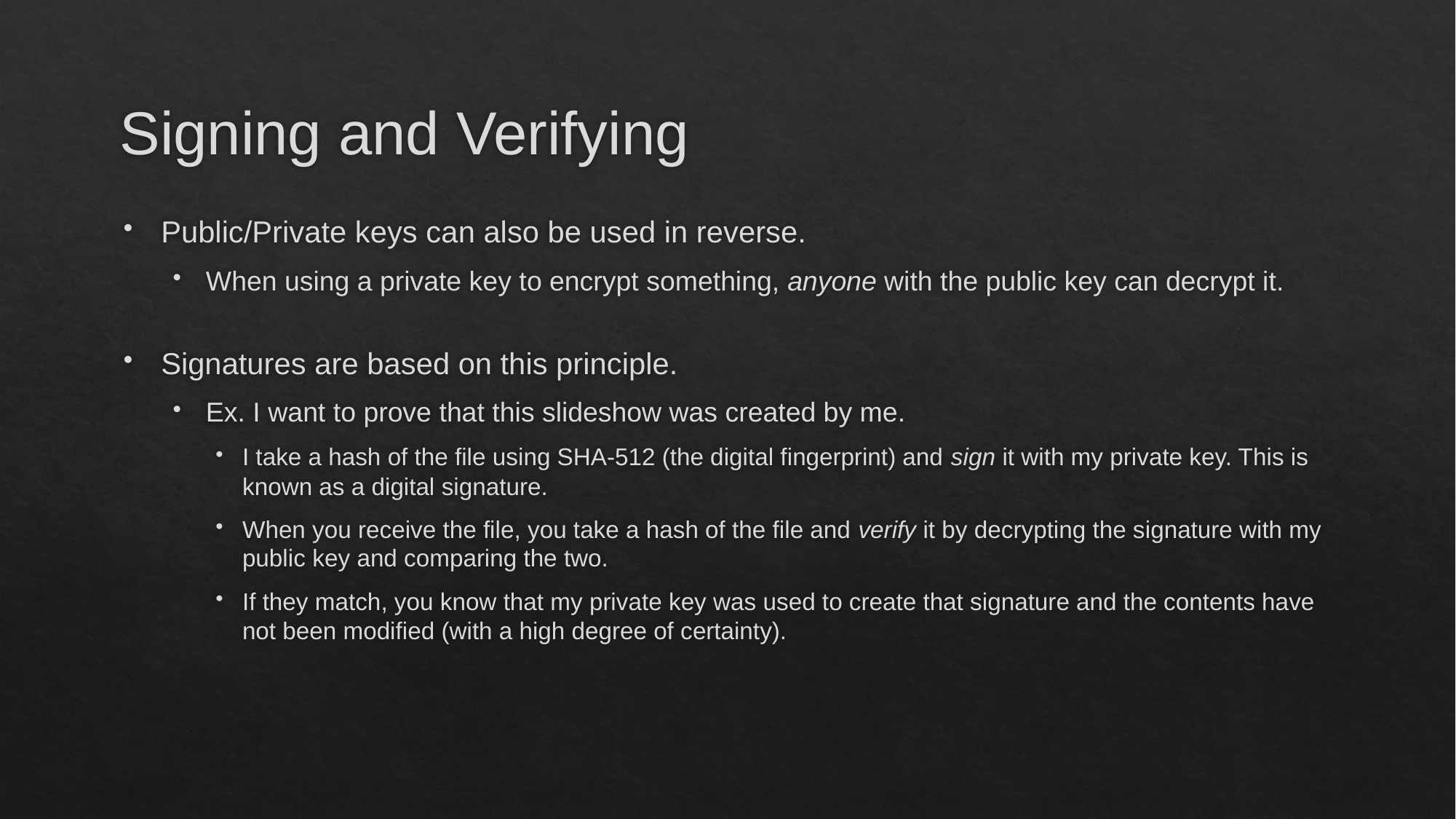

# Signing and Verifying
Public/Private keys can also be used in reverse.
When using a private key to encrypt something, anyone with the public key can decrypt it.
Signatures are based on this principle.
Ex. I want to prove that this slideshow was created by me.
I take a hash of the file using SHA-512 (the digital fingerprint) and sign it with my private key. This is known as a digital signature.
When you receive the file, you take a hash of the file and verify it by decrypting the signature with my public key and comparing the two.
If they match, you know that my private key was used to create that signature and the contents have not been modified (with a high degree of certainty).